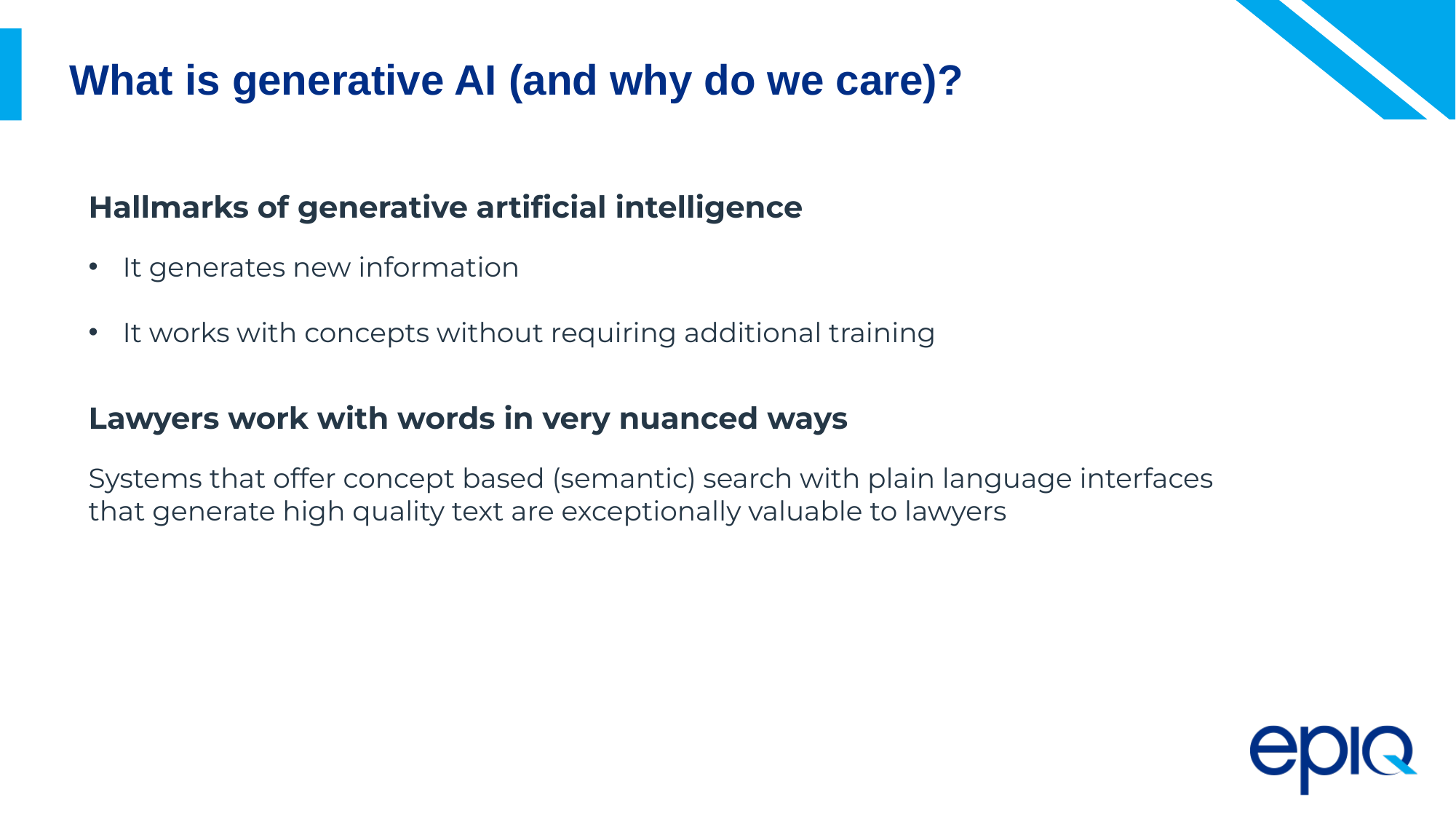

# What is generative AI (and why do we care)?
Hallmarks of generative artificial intelligence

It generates new information

It works with concepts without requiring additional training

Lawyers work with words in very nuanced ways

Systems that offer concept based (semantic) search with plain language interfaces that generate high quality text are exceptionally valuable to lawyers